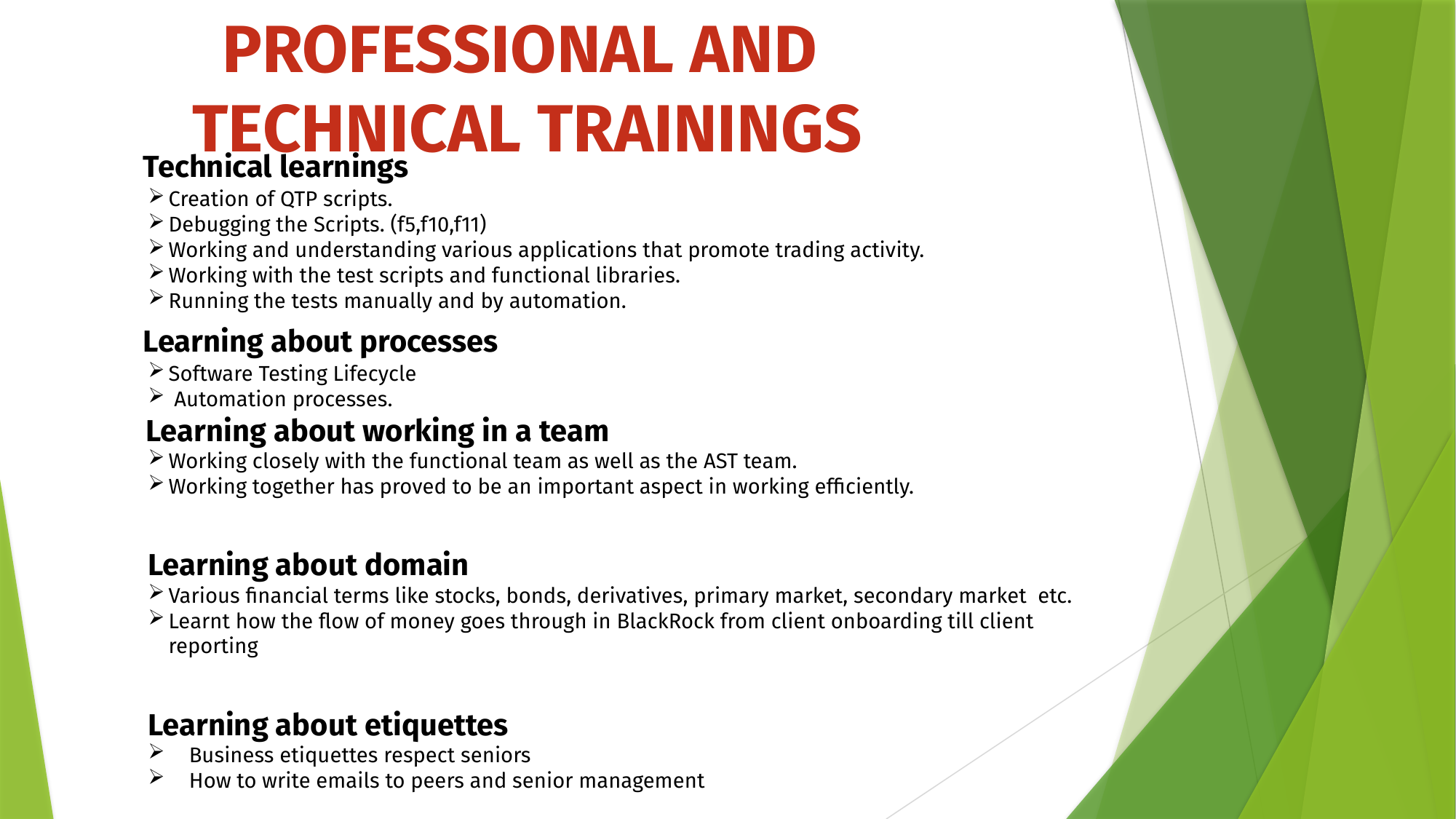

PROFESSIONAL AND
TECHNICAL TRAININGS
    Technical learnings
Creation of QTP scripts.
Debugging the Scripts. (f5,f10,f11)
Working and understanding various applications that promote trading activity.
Working with the test scripts and functional libraries.
Running the tests manually and by automation.
    Learning about processes
Software Testing Lifecycle
 Automation processes.
      Learning about working in a team
Working closely with the functional team as well as the AST team.
Working together has proved to be an important aspect in working efficiently.

Learning about domain
Various financial terms like stocks, bonds, derivatives, primary market, secondary market  etc.
Learnt how the flow of money goes through in BlackRock from client onboarding till client reporting

Learning about etiquettes
Business etiquettes respect seniors
How to write emails to peers and senior management